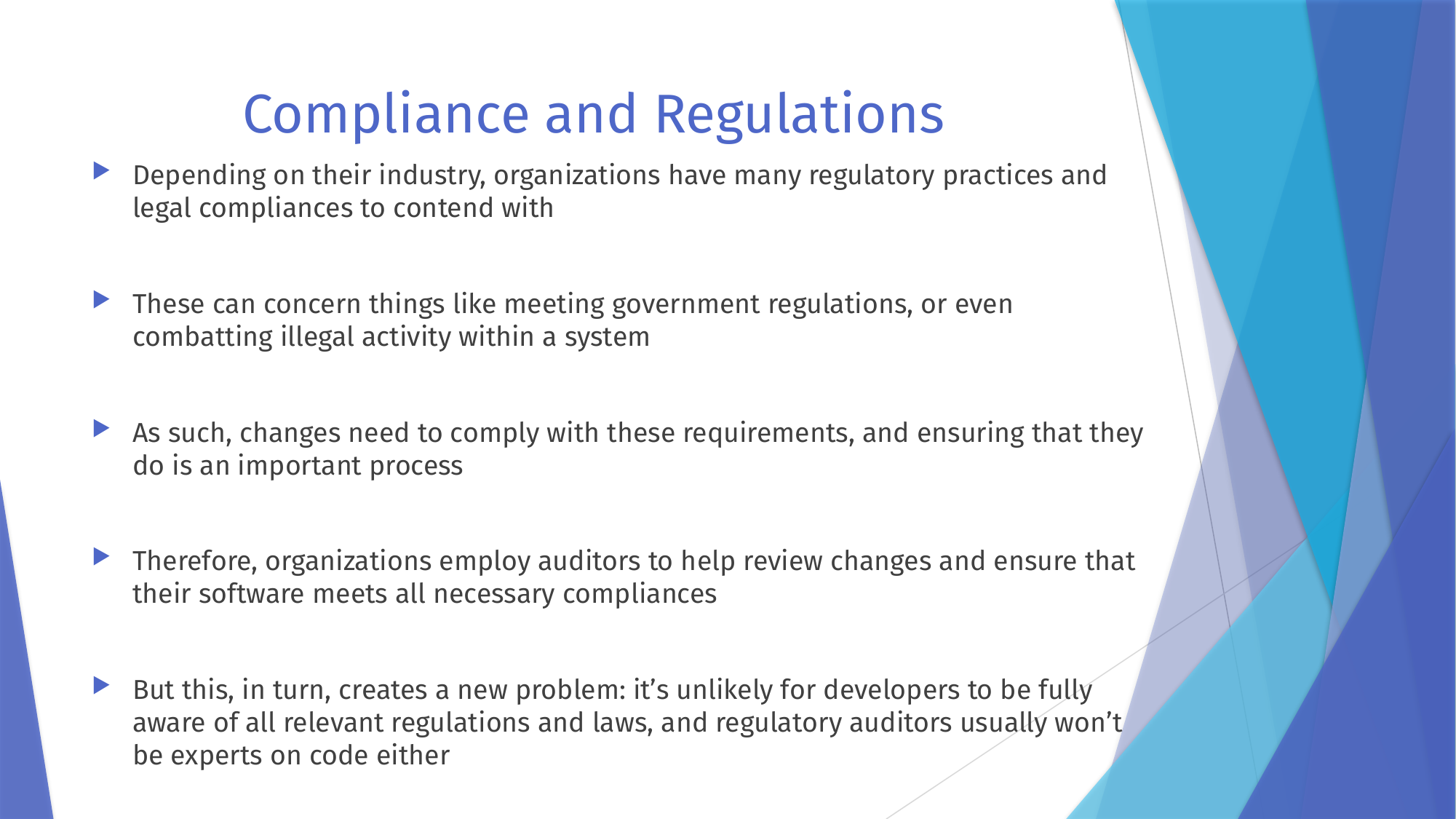

# Compliance and Regulations
Depending on their industry, organizations have many regulatory practices and legal compliances to contend with

These can concern things like meeting government regulations, or even combatting illegal activity within a system

As such, changes need to comply with these requirements, and ensuring that they do is an important process

Therefore, organizations employ auditors to help review changes and ensure that their software meets all necessary compliances

But this, in turn, creates a new problem: it’s unlikely for developers to be fully aware of all relevant regulations and laws, and regulatory auditors usually won’t be experts on code either